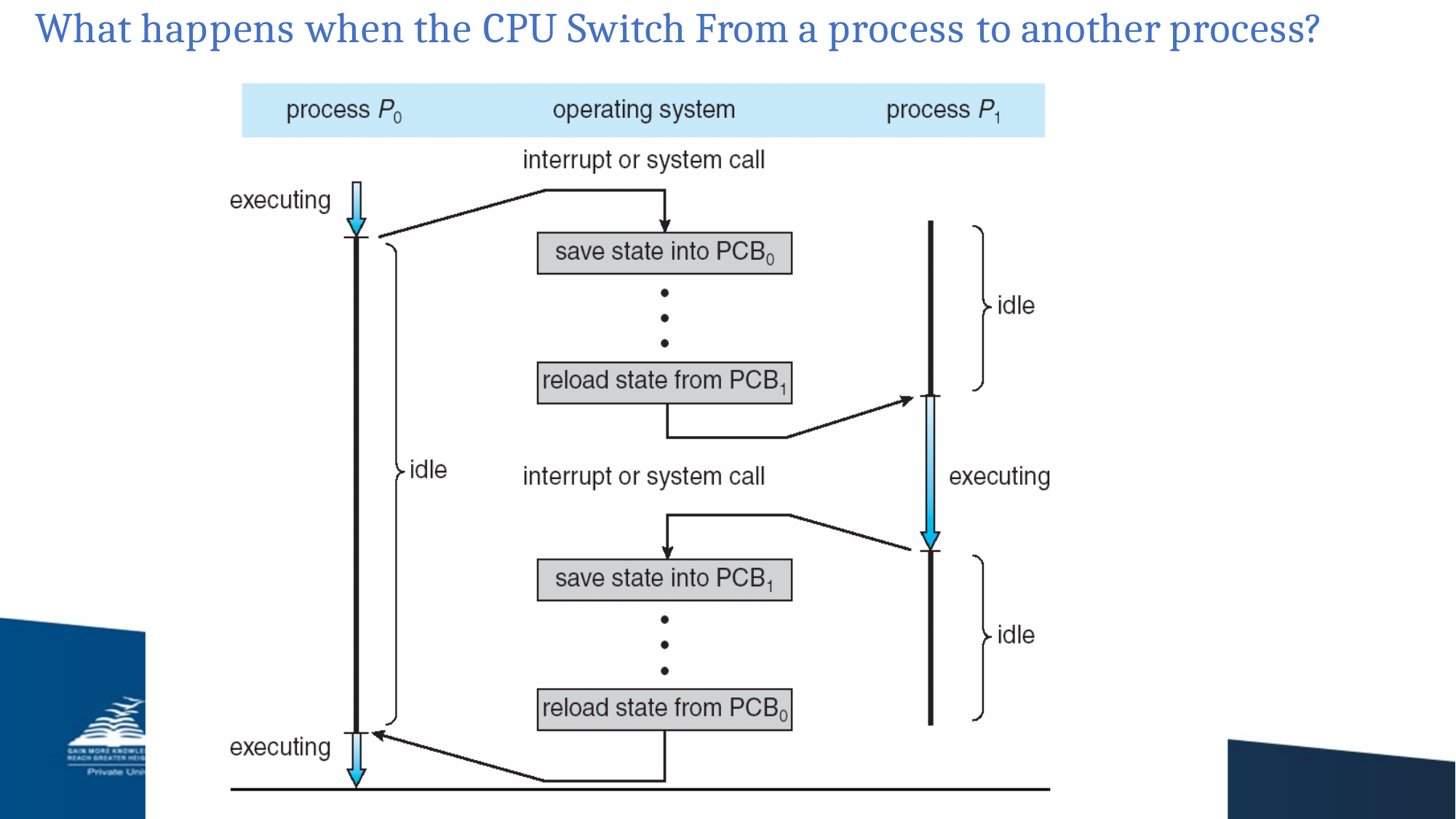

# What happens when the CPU Switch From a process to another process?